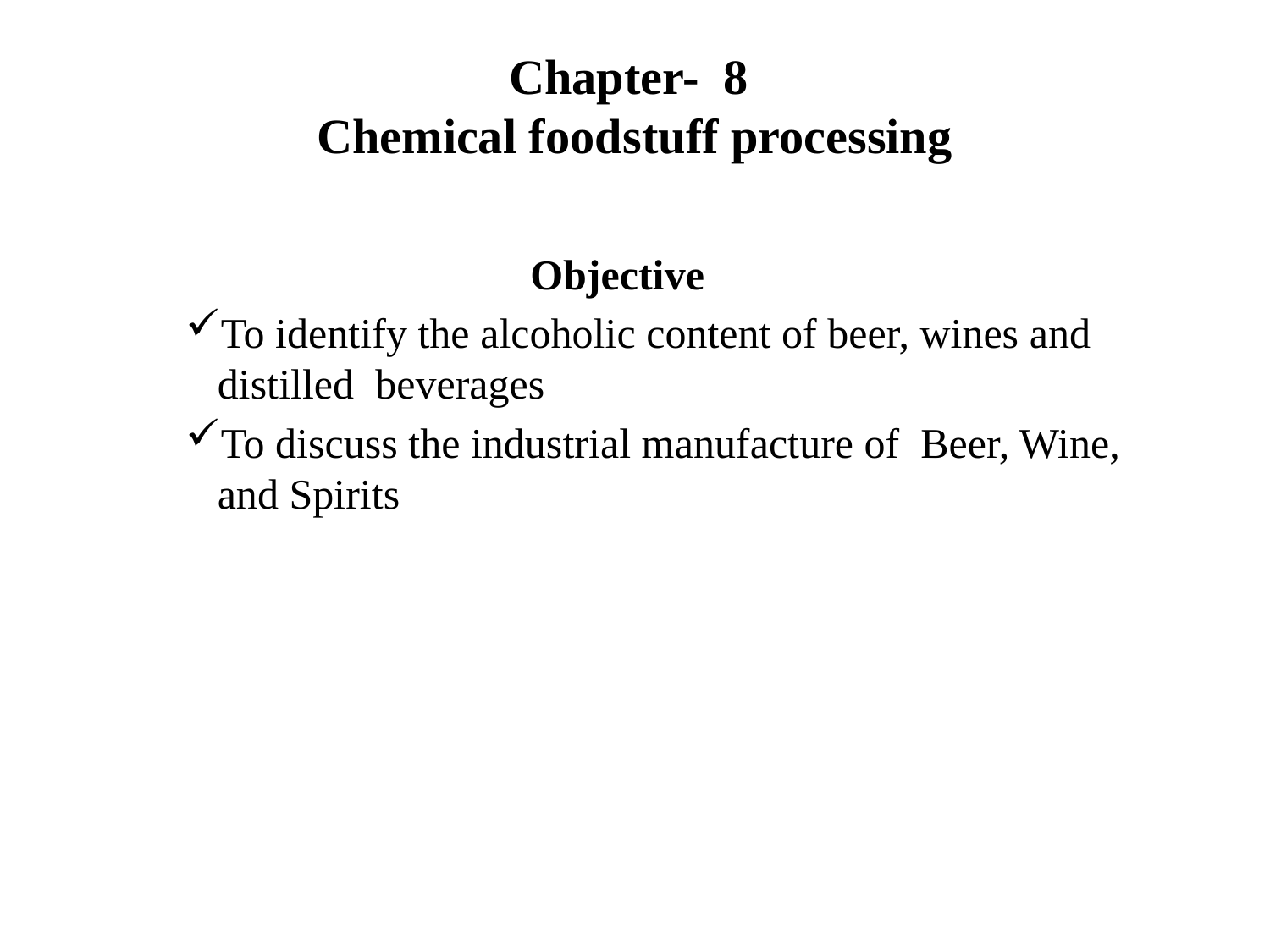

# Chapter-  8 Chemical foodstuff processing
Objective
To identify the alcoholic content of beer, wines and distilled  beverages
To discuss the industrial manufacture of  Beer, Wine, and Spirits